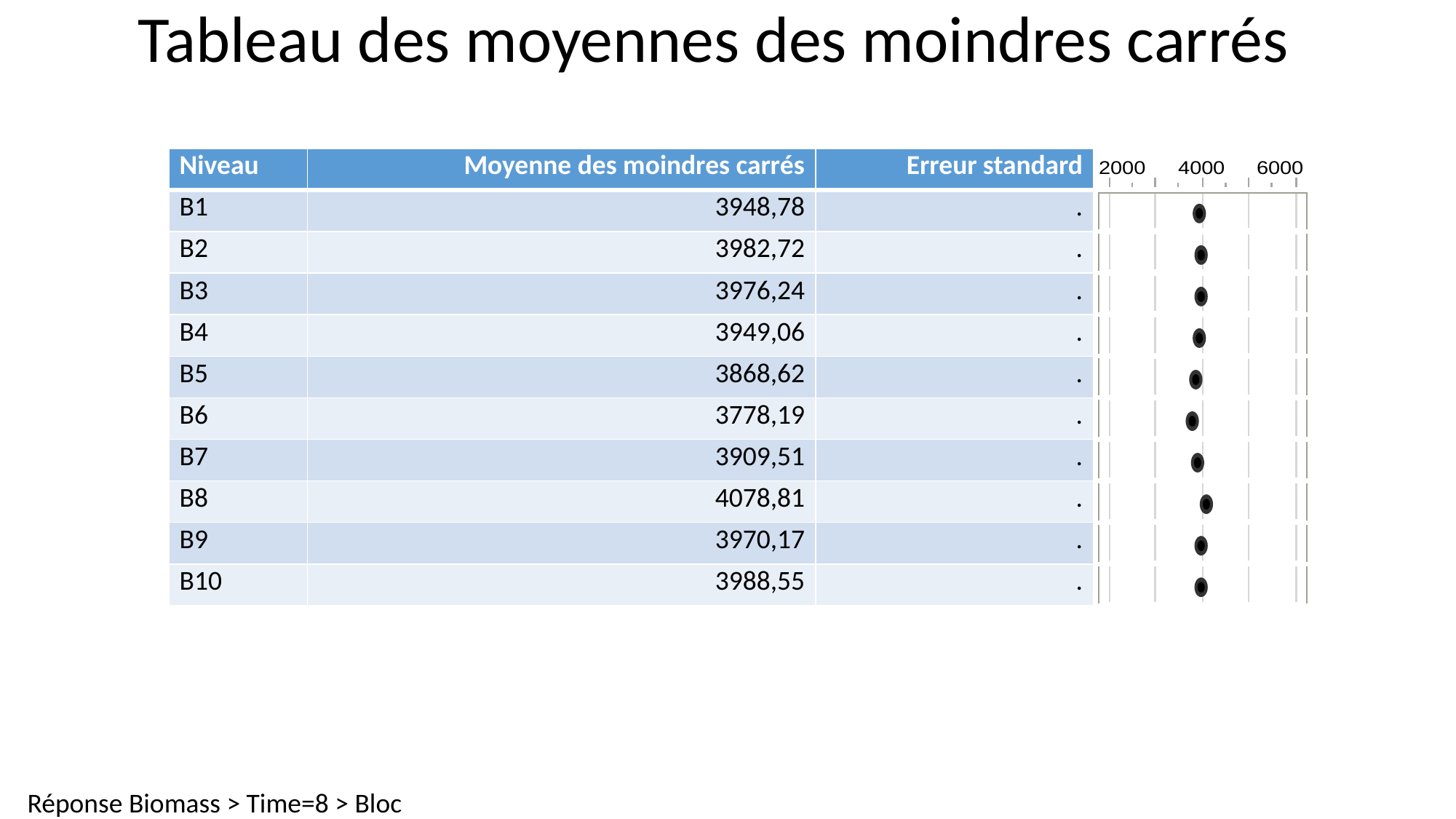

# Tableau des moyennes des moindres carrés
| Niveau | Moyenne des moindres carrés | Erreur standard |  |
| --- | --- | --- | --- |
| B1 | 3948,78 | . |  |
| B2 | 3982,72 | . |  |
| B3 | 3976,24 | . |  |
| B4 | 3949,06 | . |  |
| B5 | 3868,62 | . |  |
| B6 | 3778,19 | . |  |
| B7 | 3909,51 | . |  |
| B8 | 4078,81 | . |  |
| B9 | 3970,17 | . |  |
| B10 | 3988,55 | . |  |
Réponse Biomass > Time=8 > Bloc